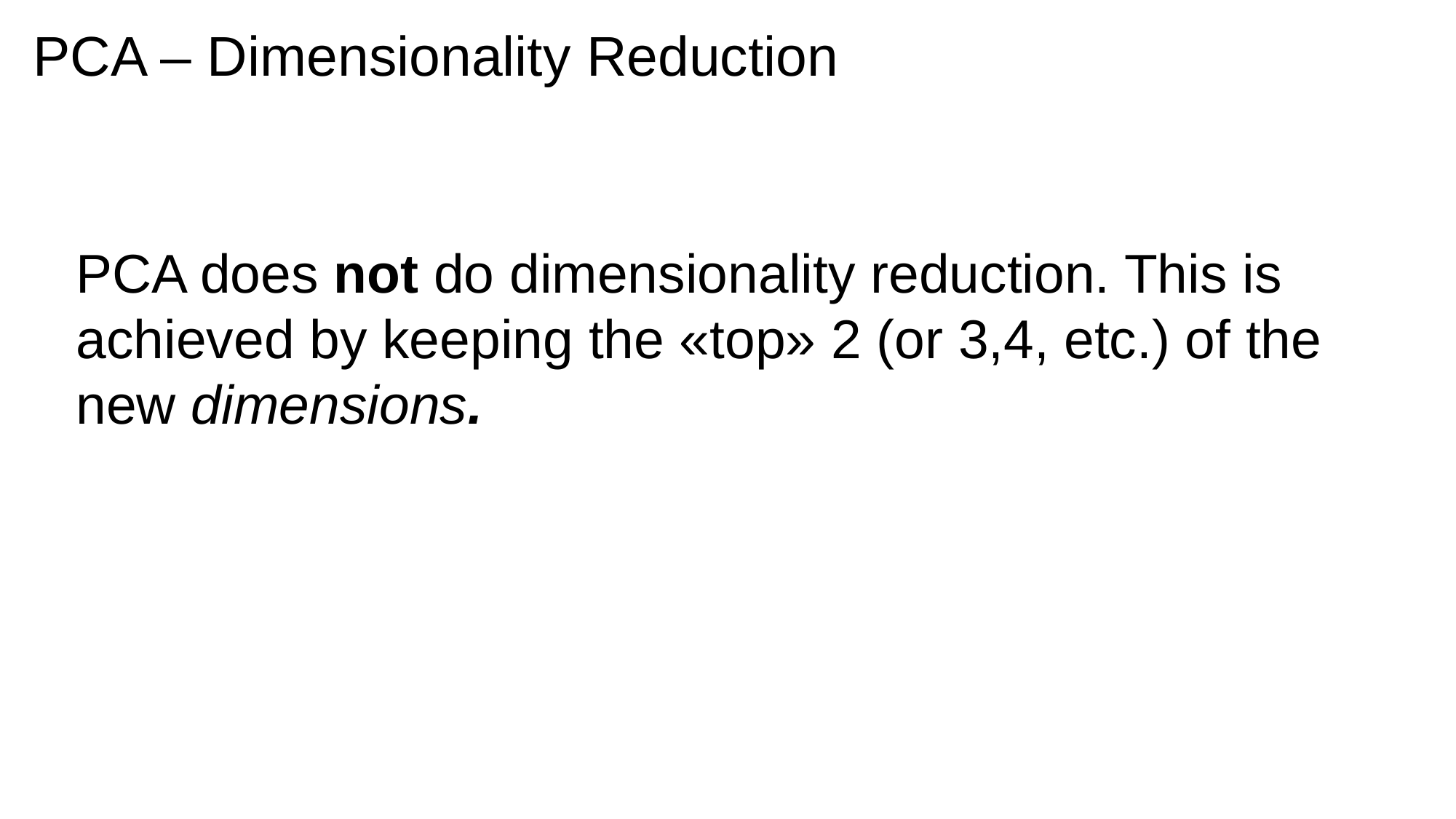

# PCA – Dimensionality Reduction
PCA does not do dimensionality reduction. This is achieved by keeping the «top» 2 (or 3,4, etc.) of the new dimensions.